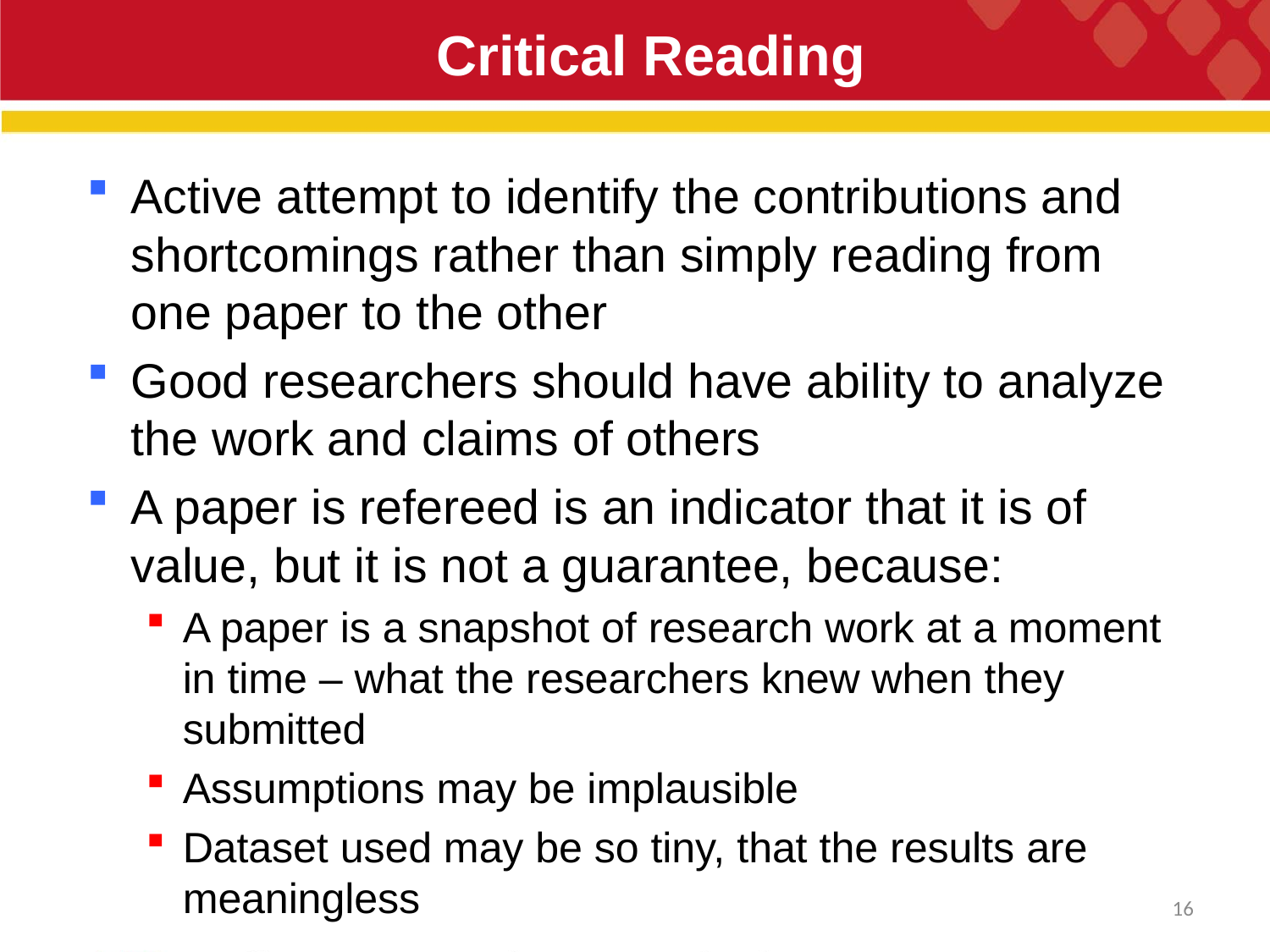

# Critical Reading
Active attempt to identify the contributions and shortcomings rather than simply reading from one paper to the other
Good researchers should have ability to analyze the work and claims of others
A paper is refereed is an indicator that it is of value, but it is not a guarantee, because:
A paper is a snapshot of research work at a moment in time – what the researchers knew when they submitted
Assumptions may be implausible
Dataset used may be so tiny, that the results are meaningless

16